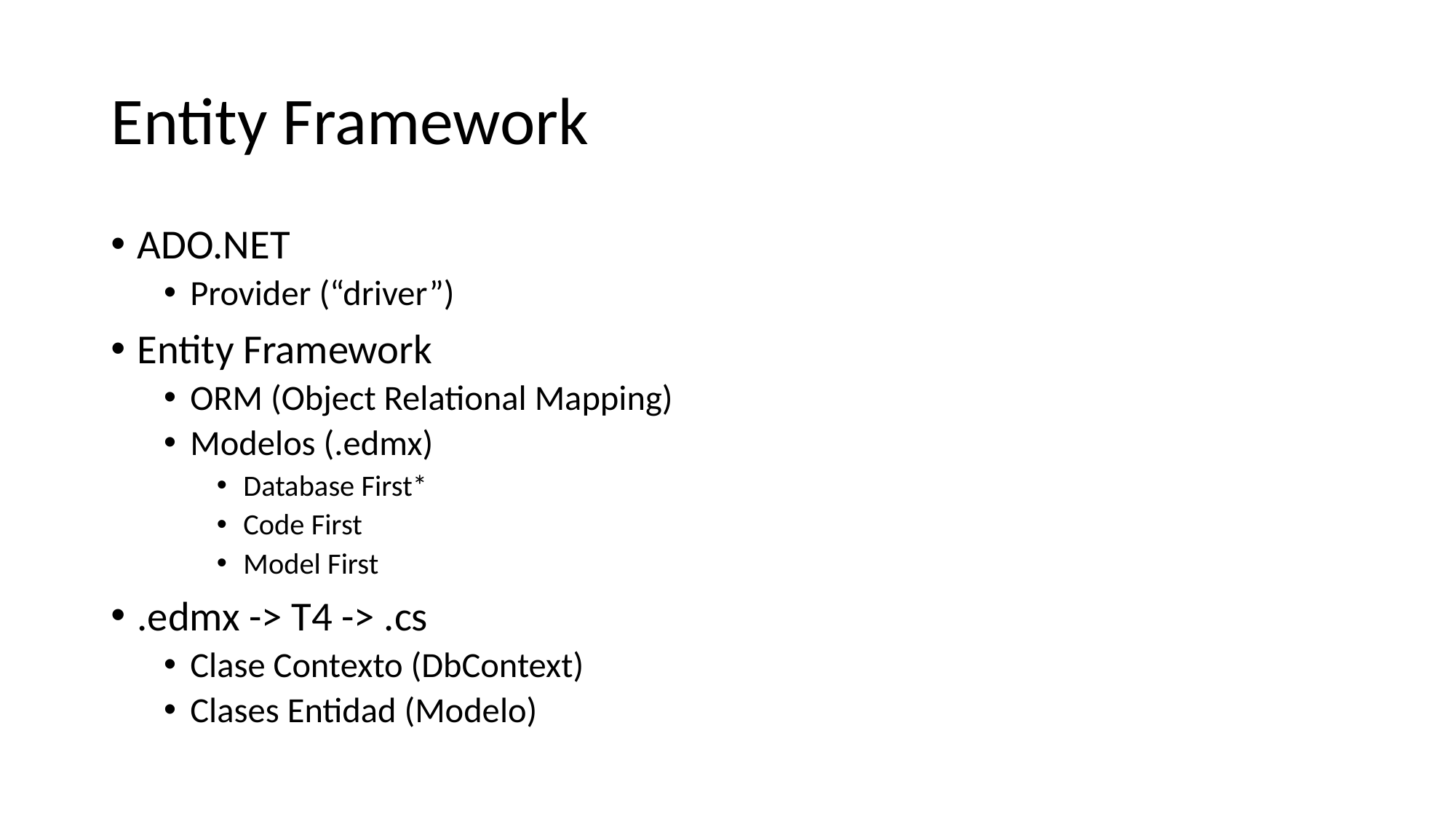

# Entity Framework
ADO.NET
Provider (“driver”)
Entity Framework
ORM (Object Relational Mapping)
Modelos (.edmx)
Database First*
Code First
Model First
.edmx -> T4 -> .cs
Clase Contexto (DbContext)
Clases Entidad (Modelo)